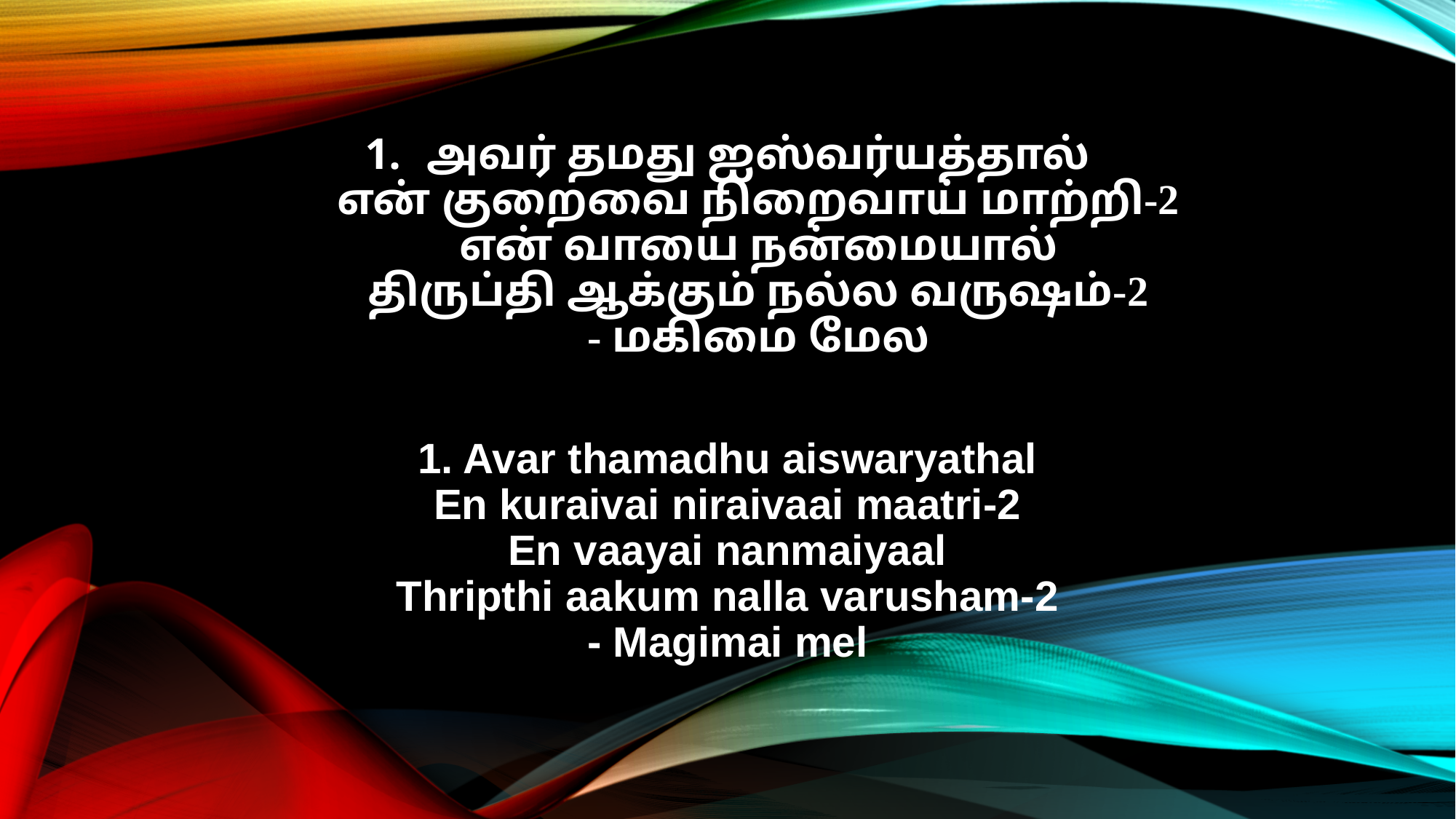

அவர் தமது ஐஸ்வர்யத்தால்
என் குறைவை நிறைவாய் மாற்றி-2
என் வாயை நன்மையால்
திருப்தி ஆக்கும் நல்ல வருஷம்-2
- மகிமை மேல

1. Avar thamadhu aiswaryathal
En kuraivai niraivaai maatri-2
En vaayai nanmaiyaal
Thripthi aakum nalla varusham-2
- Magimai mel